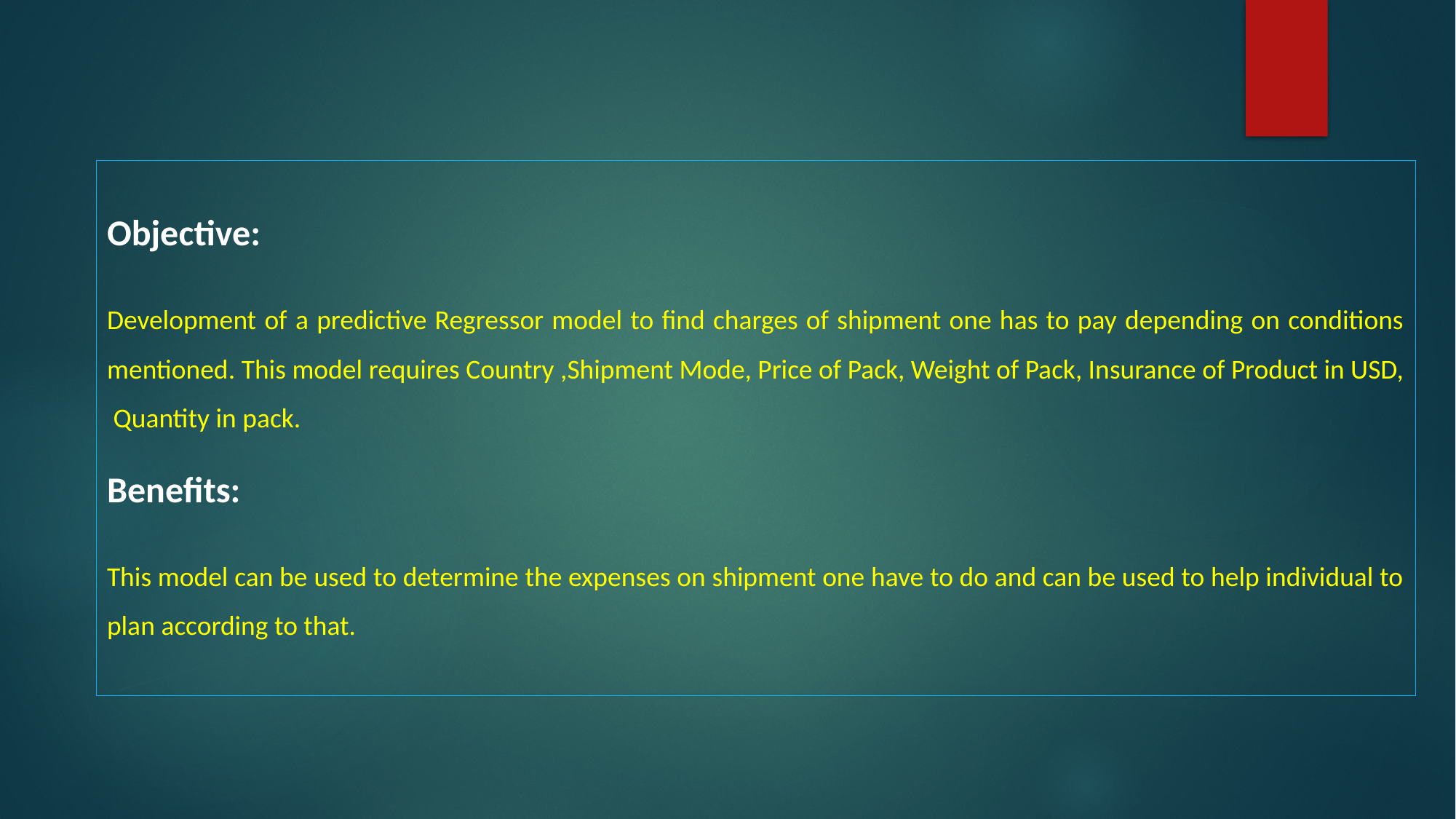

Objective:

Development of a predictive Regressor model to find charges of shipment one has to pay depending on conditions mentioned. This model requires Country ,Shipment Mode, Price of Pack, Weight of Pack, Insurance of Product in USD,  Quantity in pack.

Benefits:

This model can be used to determine the expenses on shipment one have to do and can be used to help individual to plan according to that.